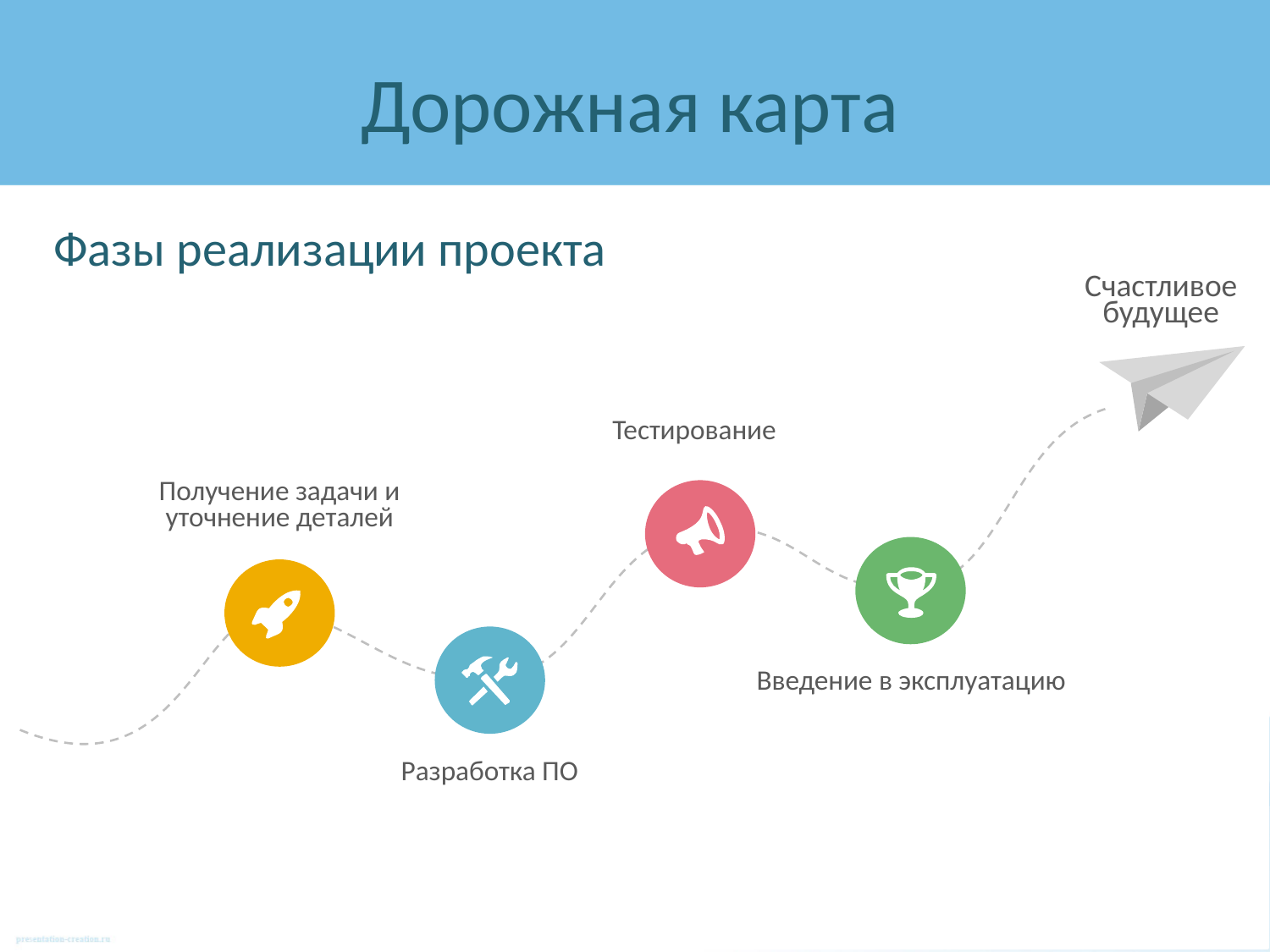

# Дорожная карта
Фазы реализации проекта
Счастливое будущее

Тестирование
Получение задачи и уточнение деталей

Введение в эксплуатацию
Разработка ПО